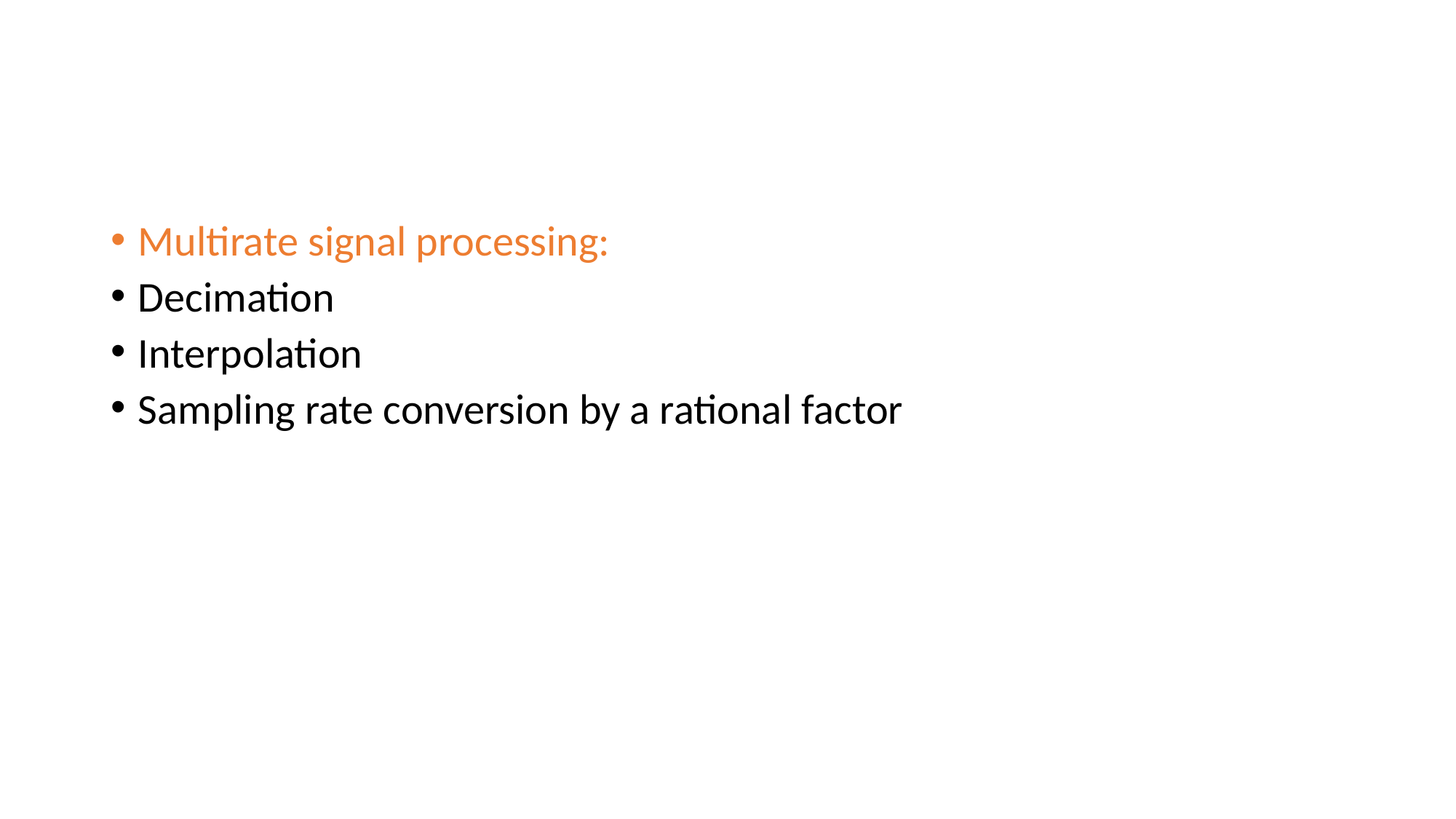

Multirate signal processing:
Decimation
Interpolation
Sampling rate conversion by a rational factor